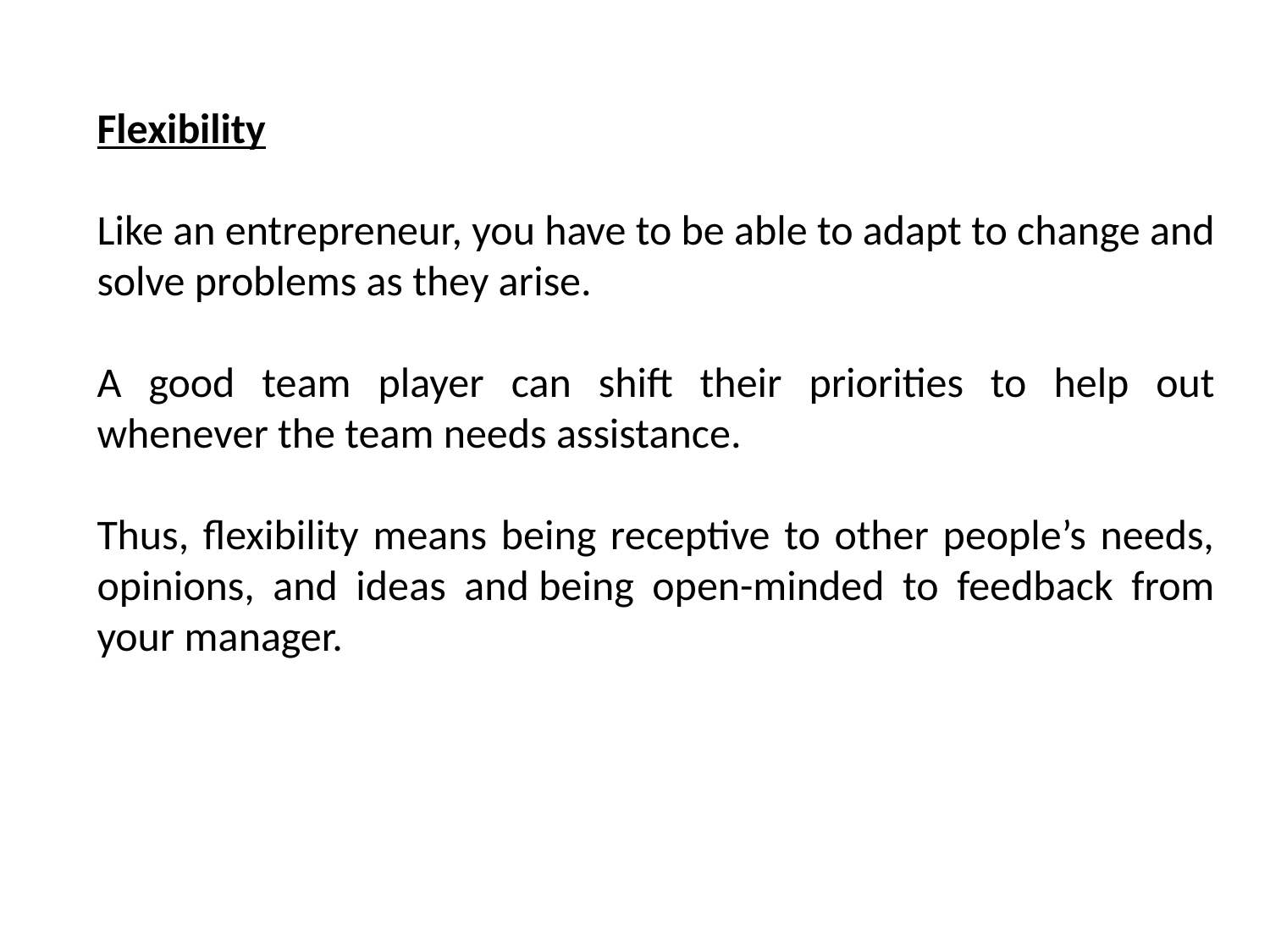

Flexibility

Like an entrepreneur, you have to be able to adapt to change and solve problems as they arise.

A good team player can shift their priorities to help out whenever the team needs assistance.

Thus, flexibility means being receptive to other people’s needs, opinions, and ideas and being open-minded to feedback from your manager.